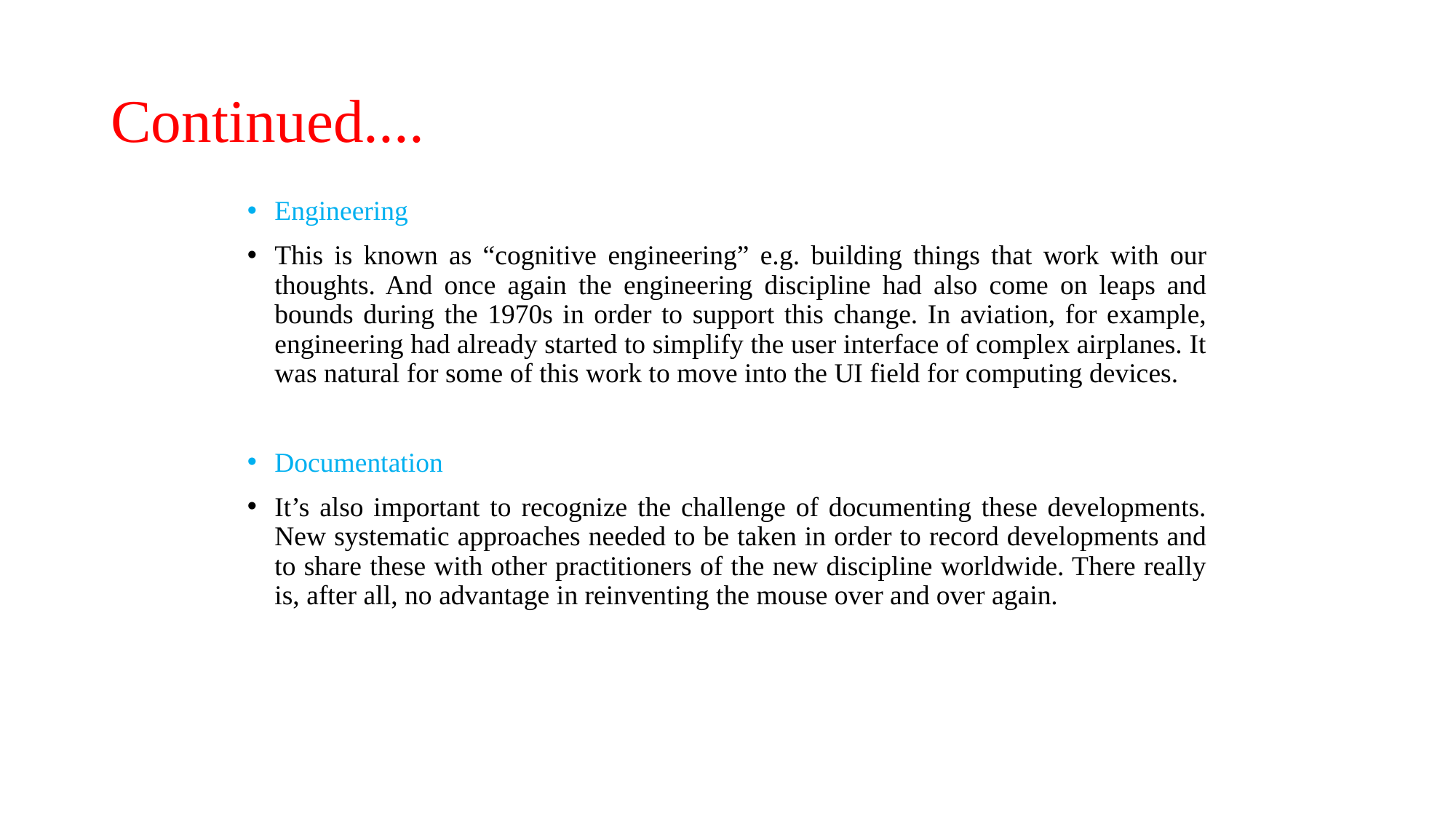

# Continued....
Engineering
This is known as “cognitive engineering” e.g. building things that work with our thoughts. And once again the engineering discipline had also come on leaps and bounds during the 1970s in order to support this change. In aviation, for example, engineering had already started to simplify the user interface of complex airplanes. It was natural for some of this work to move into the UI field for computing devices.

Documentation
It’s also important to recognize the challenge of documenting these developments. New systematic approaches needed to be taken in order to record developments and to share these with other practitioners of the new discipline worldwide. There really is, after all, no advantage in reinventing the mouse over and over again.